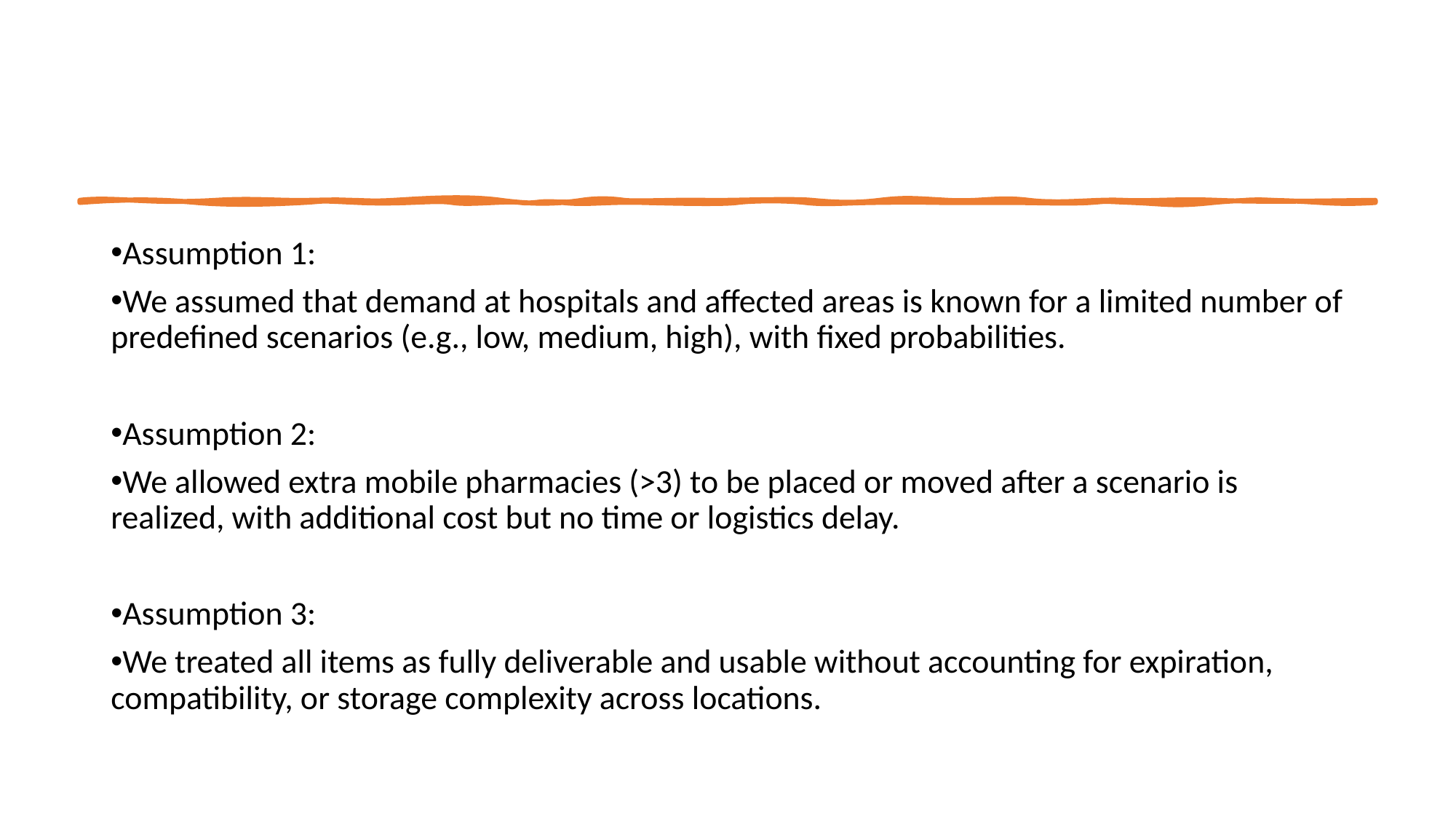

Assumption 1:
We assumed that demand at hospitals and affected areas is known for a limited number of predefined scenarios (e.g., low, medium, high), with fixed probabilities.

Assumption 2:
We allowed extra mobile pharmacies (>3) to be placed or moved after a scenario is realized, with additional cost but no time or logistics delay.

Assumption 3:
We treated all items as fully deliverable and usable without accounting for expiration, compatibility, or storage complexity across locations.